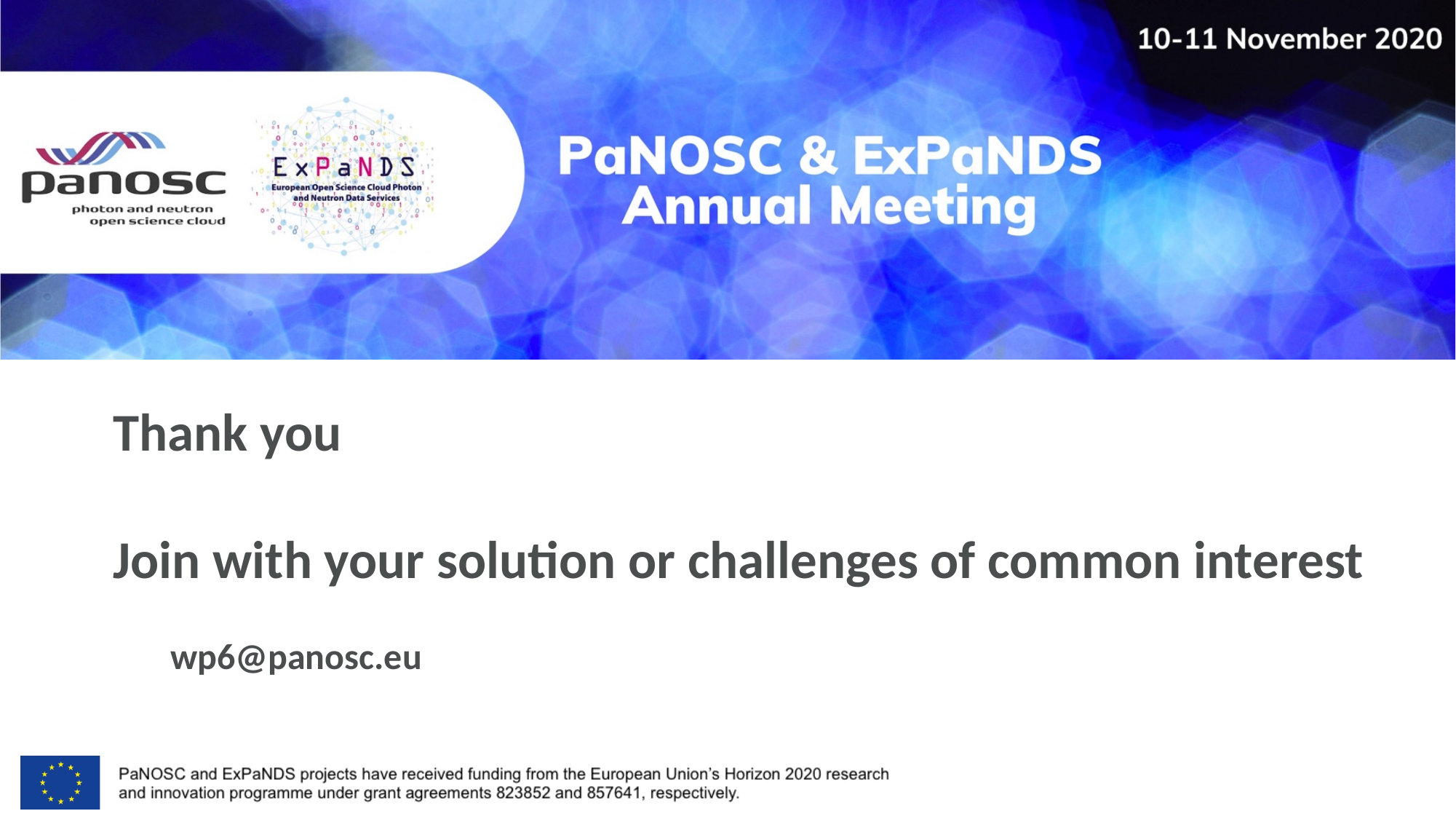

# Thank you Join with your solution or challenges of common interest
wp6@panosc.eu